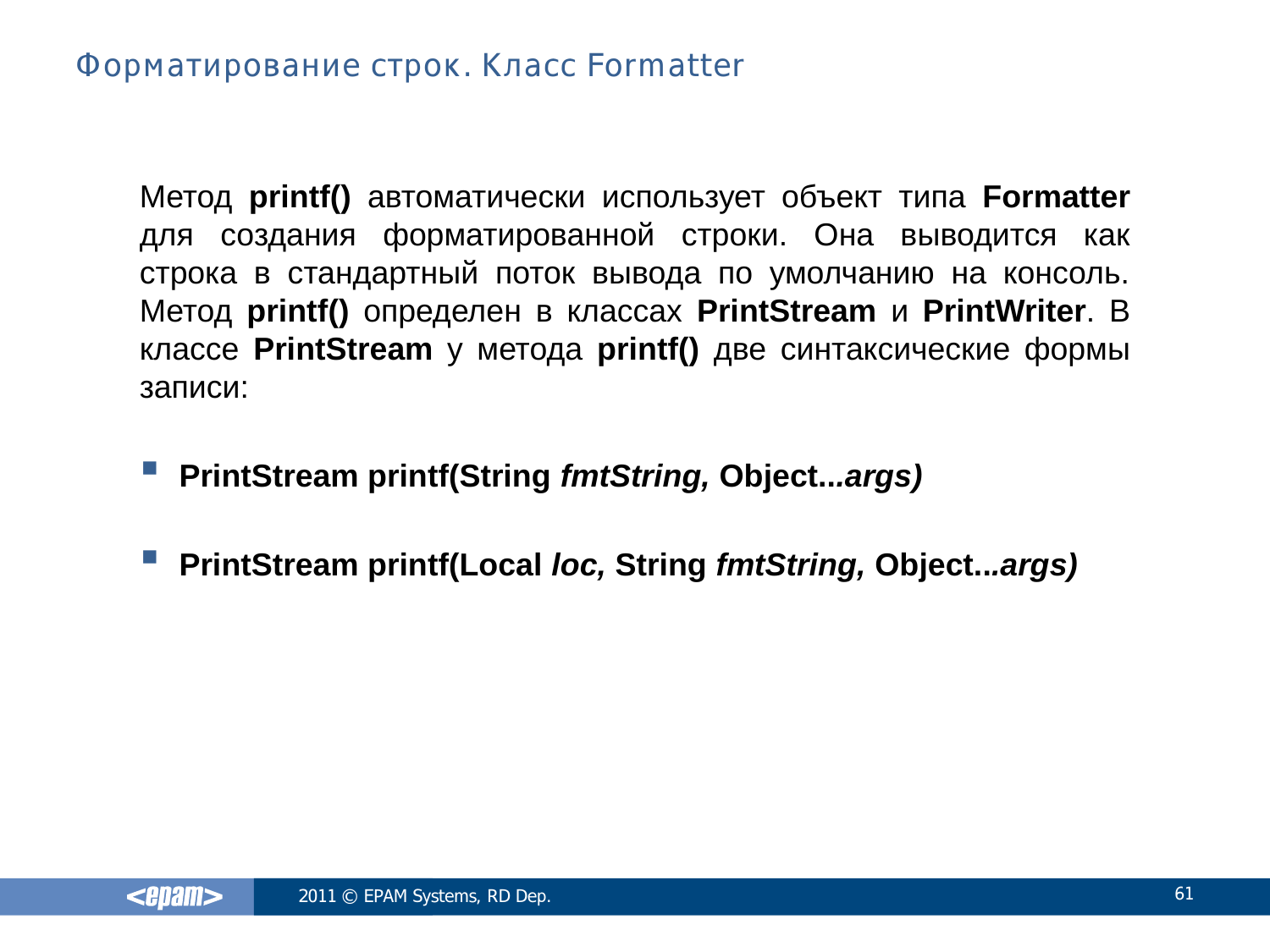

# Форматирование строк. Класс Formatter
Метод printf() автоматически использует объект типа Formatter для создания форматированной строки. Она выводится как строка в стандартный поток вывода по умолчанию на консоль. Метод printf() определен в классах PrintStream и PrintWriter. В классе PrintStream у метода printf() две синтаксические формы записи:

PrintStream printf(String fmtString, Object...args)

PrintStream printf(Local loc, String fmtString, Object...args)

61
2011 © EPAM Systems, RD Dep.